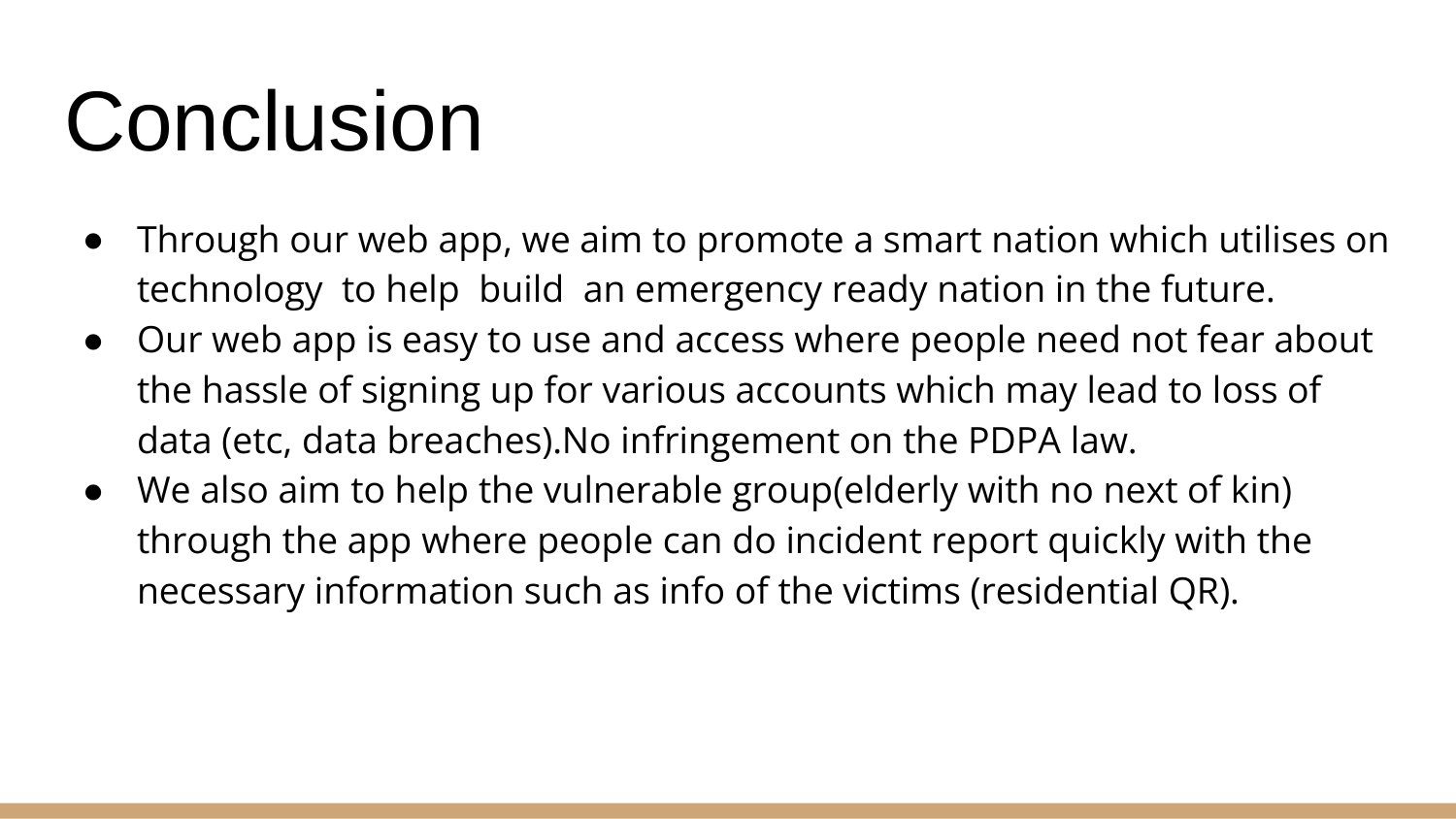

# Conclusion
Through our web app, we aim to promote a smart nation which utilises on technology  to help  build  an emergency ready nation in the future.
Our web app is easy to use and access where people need not fear about the hassle of signing up for various accounts which may lead to loss of data (etc, data breaches).No infringement on the PDPA law.
We also aim to help the vulnerable group(elderly with no next of kin) through the app where people can do incident report quickly with the necessary information such as info of the victims (residential QR).